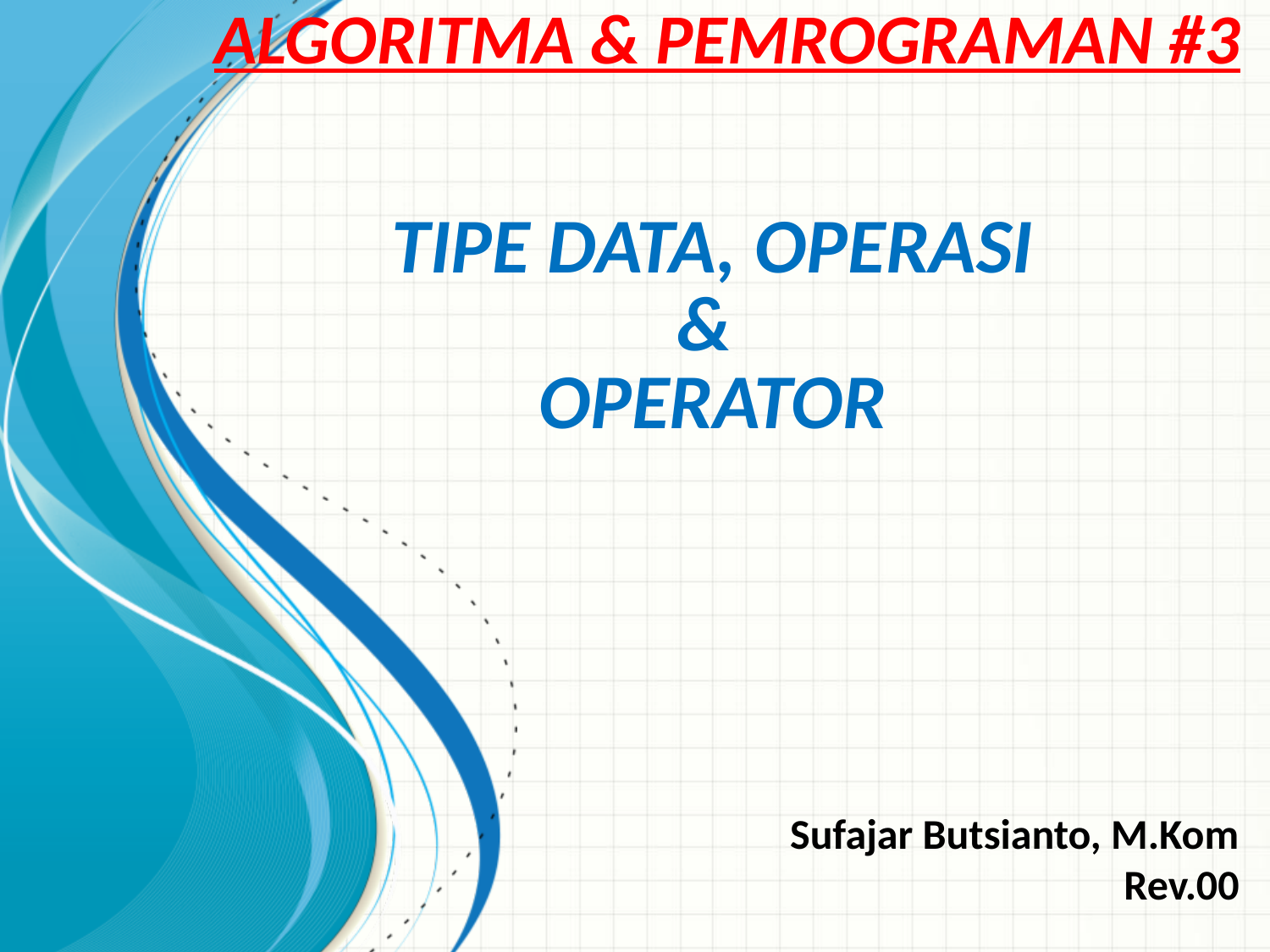

Algoritma & Pemrograman #3
# Tipe data, Operasi & Operator
Sufajar Butsianto, M.Kom
Rev.00